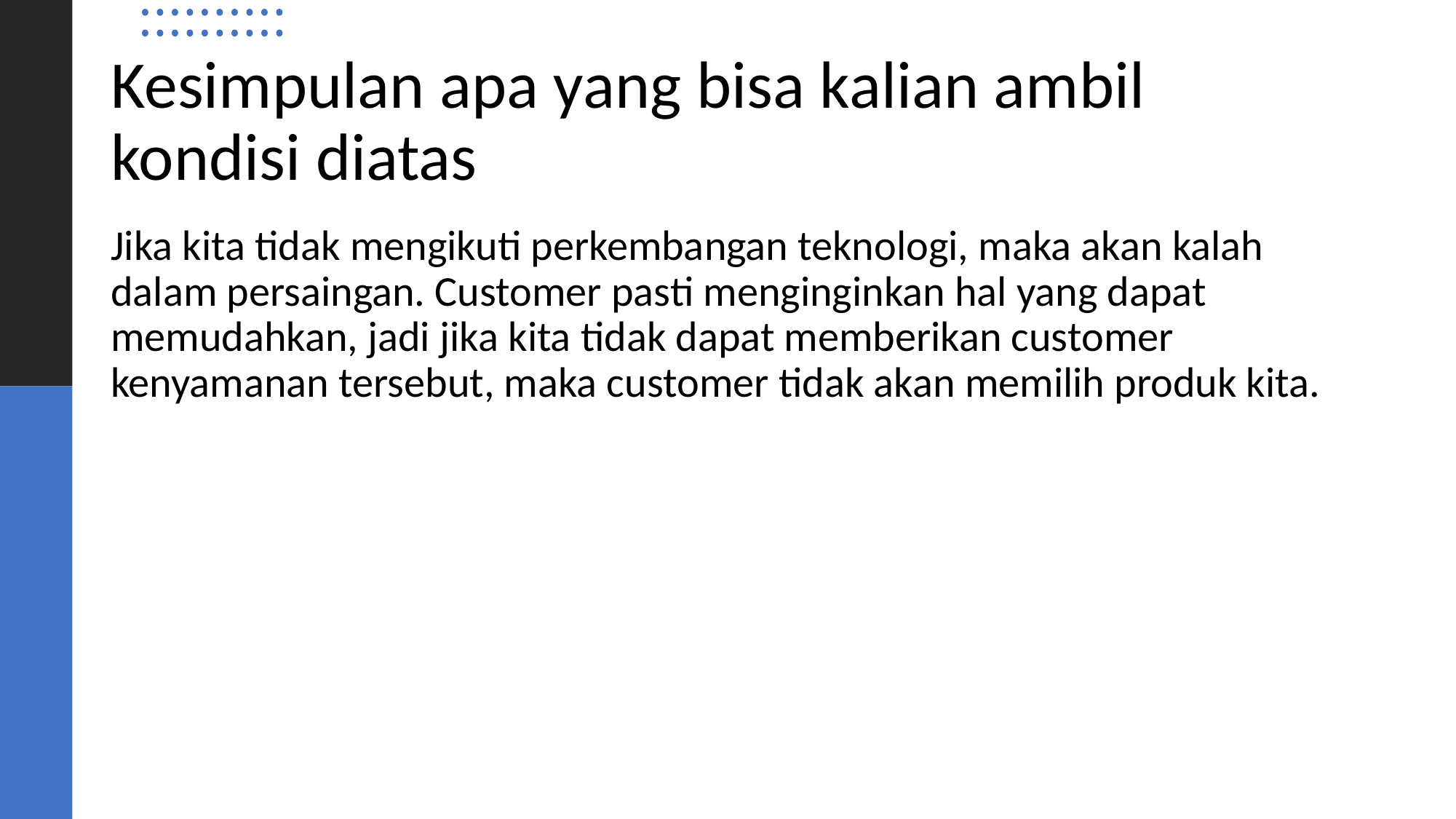

# Kesimpulan apa yang bisa kalian ambil kondisi diatas
Jika kita tidak mengikuti perkembangan teknologi, maka akan kalah dalam persaingan. Customer pasti menginginkan hal yang dapat memudahkan, jadi jika kita tidak dapat memberikan customer kenyamanan tersebut, maka customer tidak akan memilih produk kita.